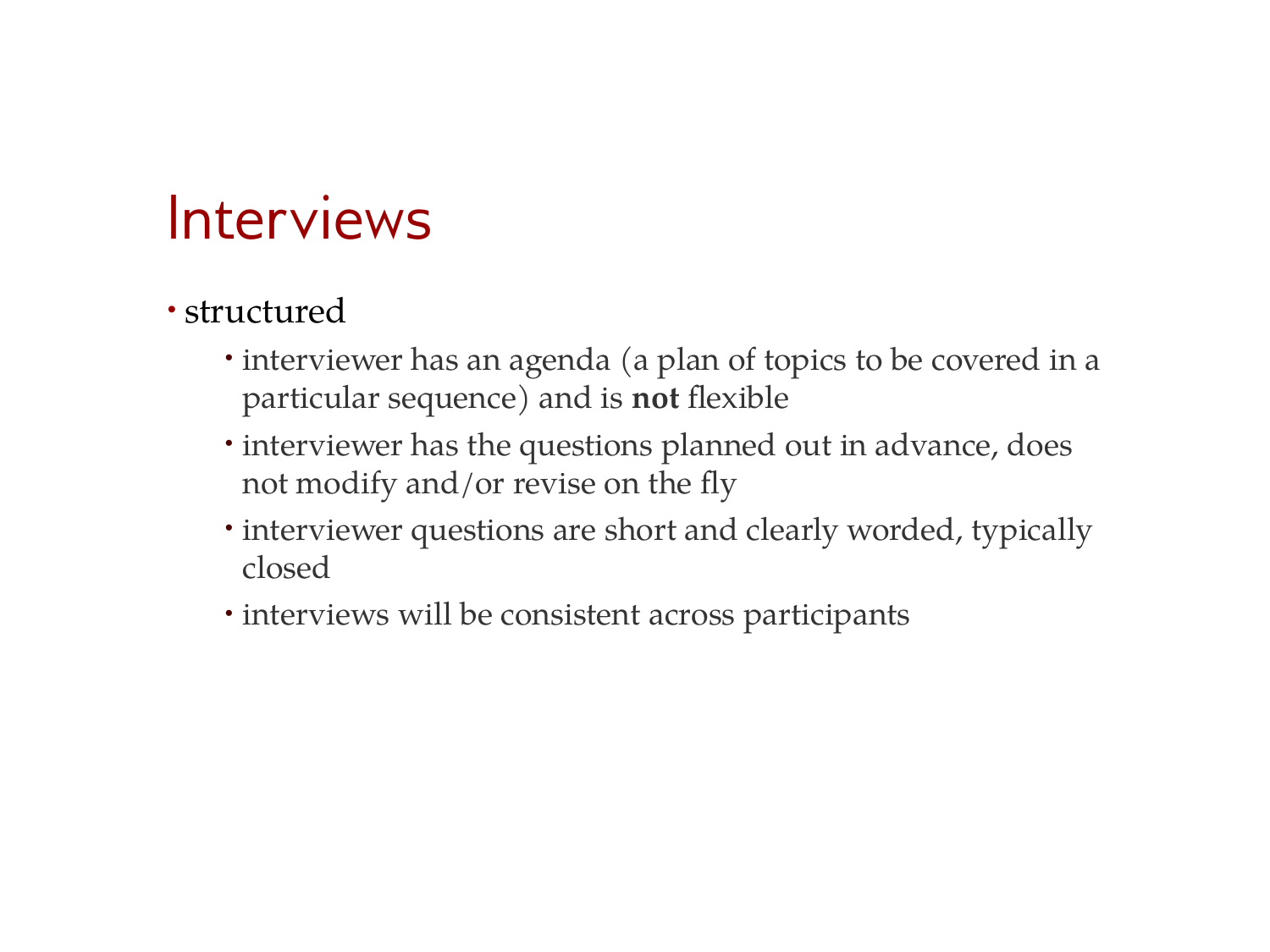

# Interviews
structured
interviewer has an agenda (a plan of topics to be covered in a particular sequence) and is not flexible
interviewer has the questions planned out in advance, does not modify and/or revise on the fly
interviewer questions are short and clearly worded, typically closed
interviews will be consistent across participants